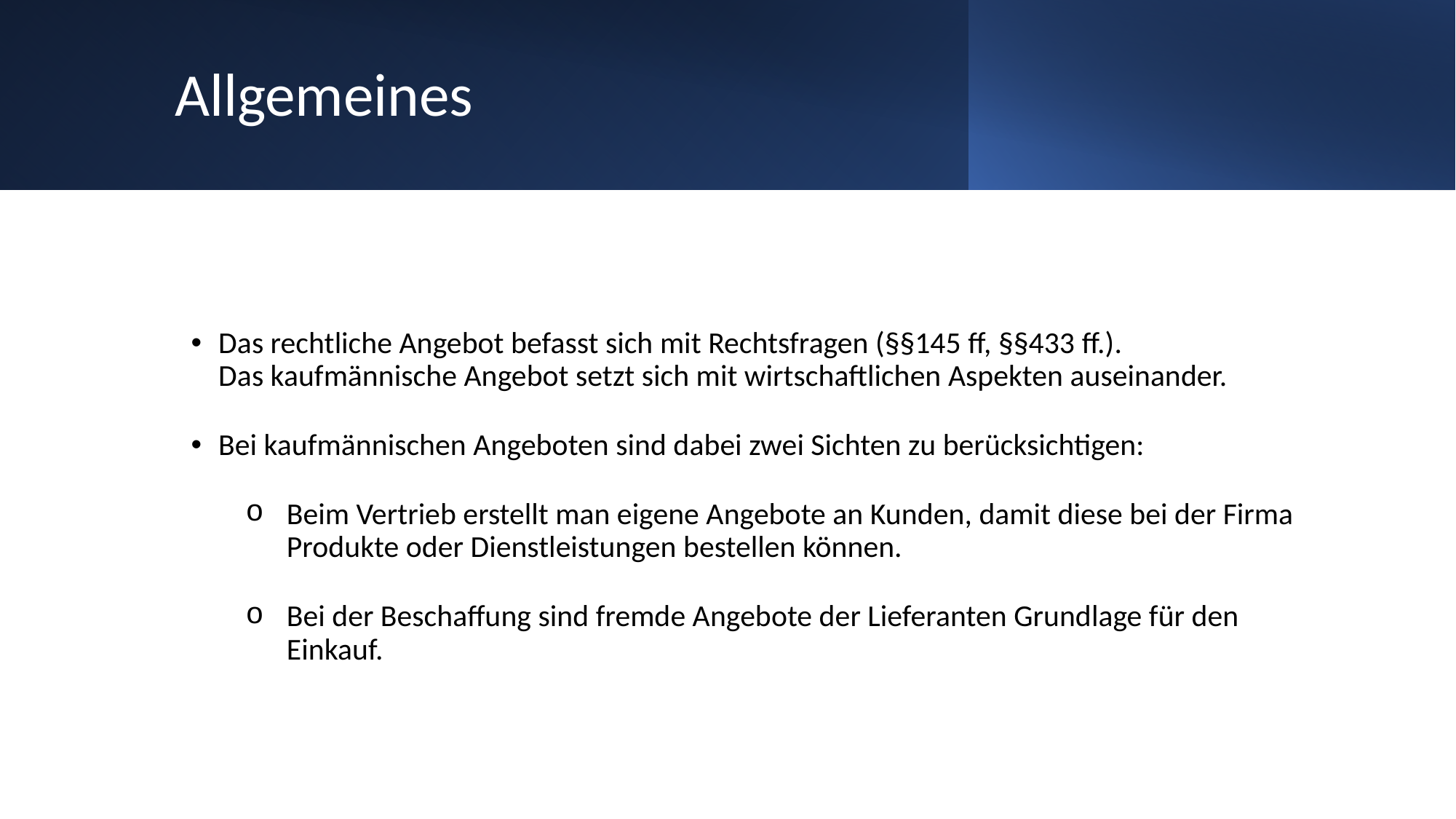

# Allgemeines
Das rechtliche Angebot befasst sich mit Rechtsfragen (§§145 ff, §§433 ff.).
Das kaufmännische Angebot setzt sich mit wirtschaftlichen Aspekten auseinander.
Bei kaufmännischen Angeboten sind dabei zwei Sichten zu berücksichtigen:
Beim Vertrieb erstellt man eigene Angebote an Kunden, damit diese bei der Firma Produkte oder Dienstleistungen bestellen können.
Bei der Beschaffung sind fremde Angebote der Lieferanten Grundlage für den Einkauf.